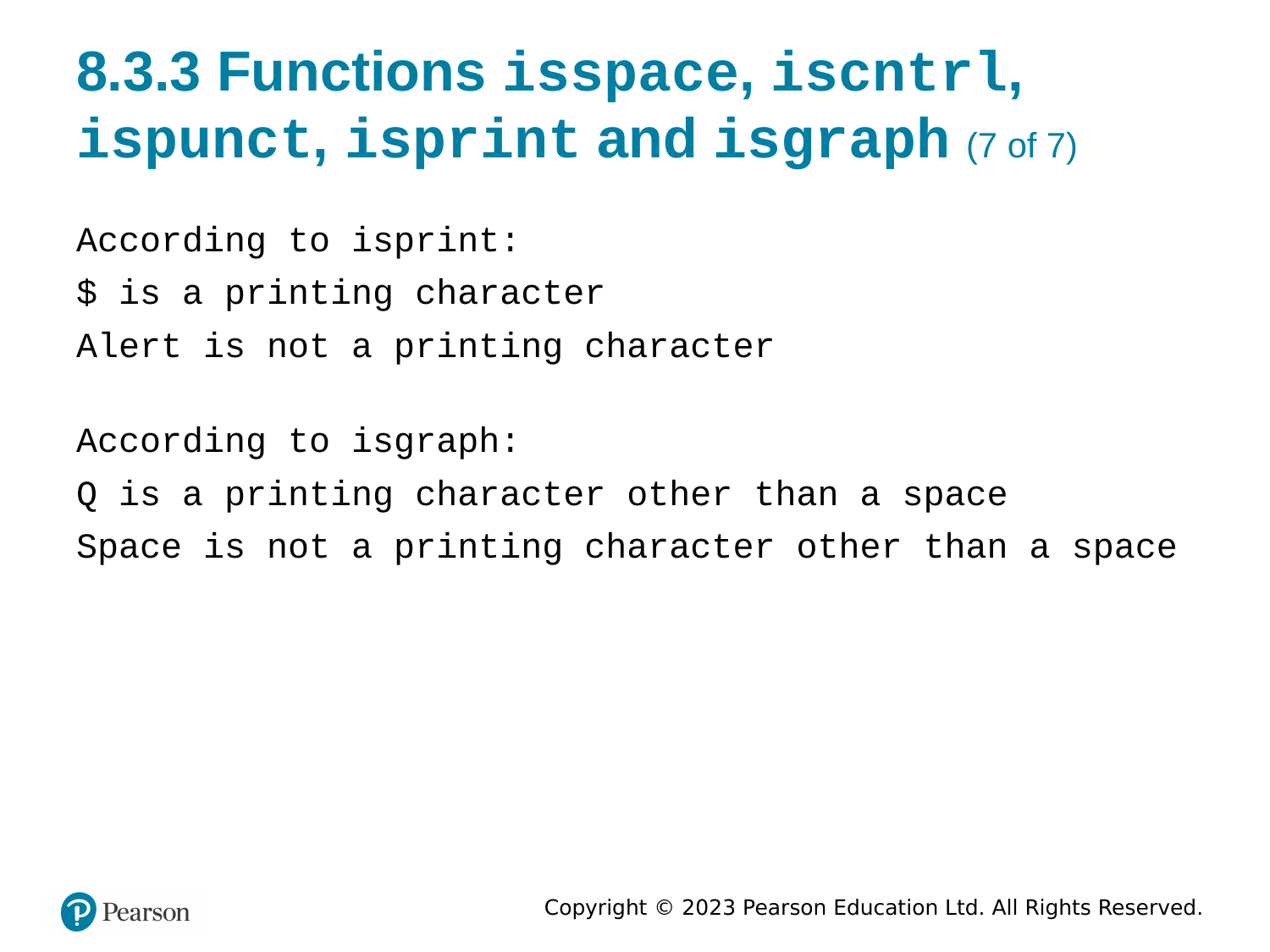

# 8.3.3 Functions isspace, iscntrl, ispunct, isprint and isgraph (7 of 7)
According to isprint:
$ is a printing character
Alert is not a printing character
According to isgraph:
Q is a printing character other than a space
Space is not a printing character other than a space